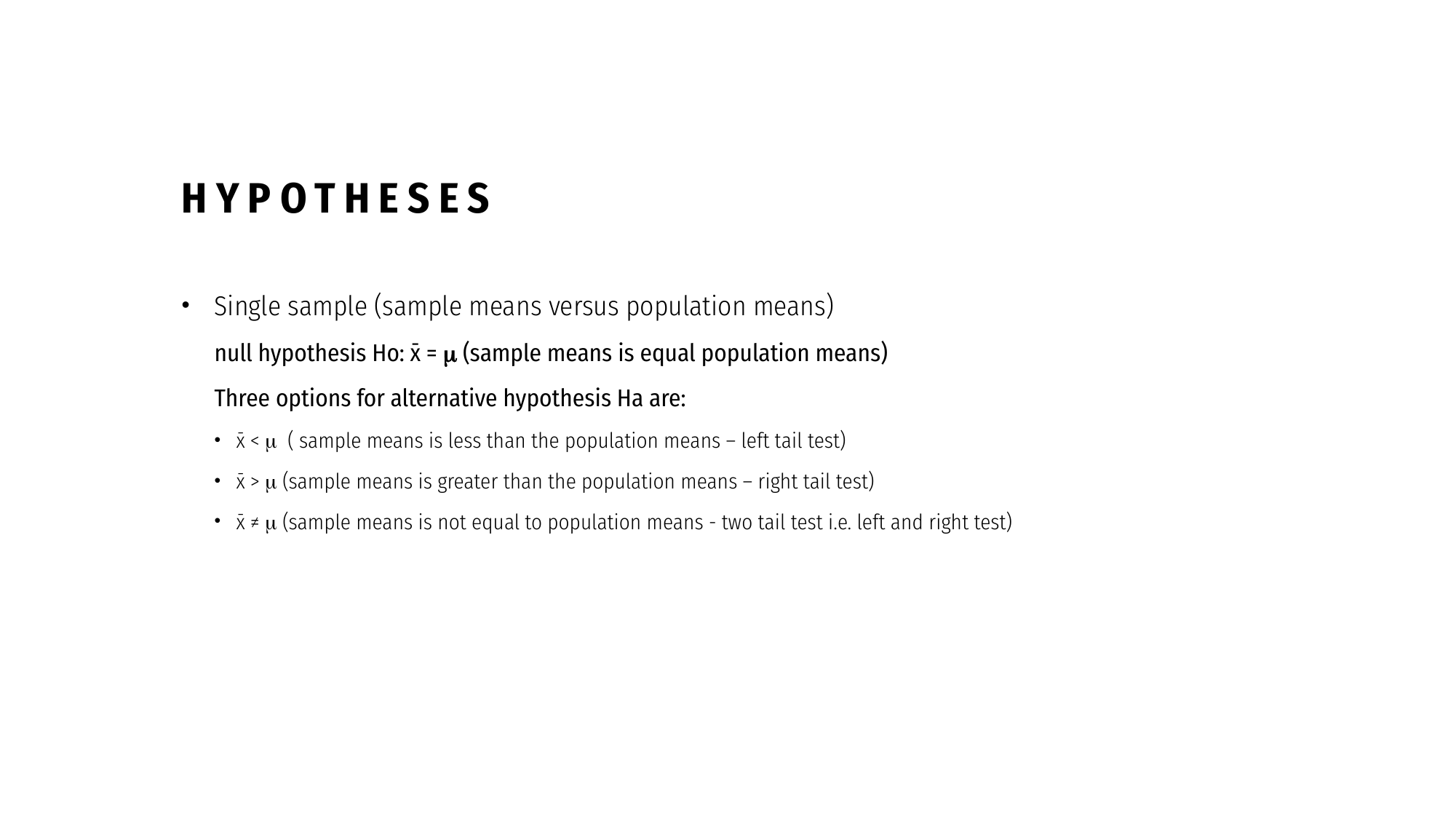

# Hypotheses
Single sample (sample means versus population means)
null hypothesis Ho: x̄ = μ (sample means is equal population means)
Three options for alternative hypothesis Ha are:
x̄ < μ  ( sample means is less than the population means – left tail test)
x̄ > μ (sample means is greater than the population means – right tail test)
x̄ ≠ μ (sample means is not equal to population means - two tail test i.e. left and right test)